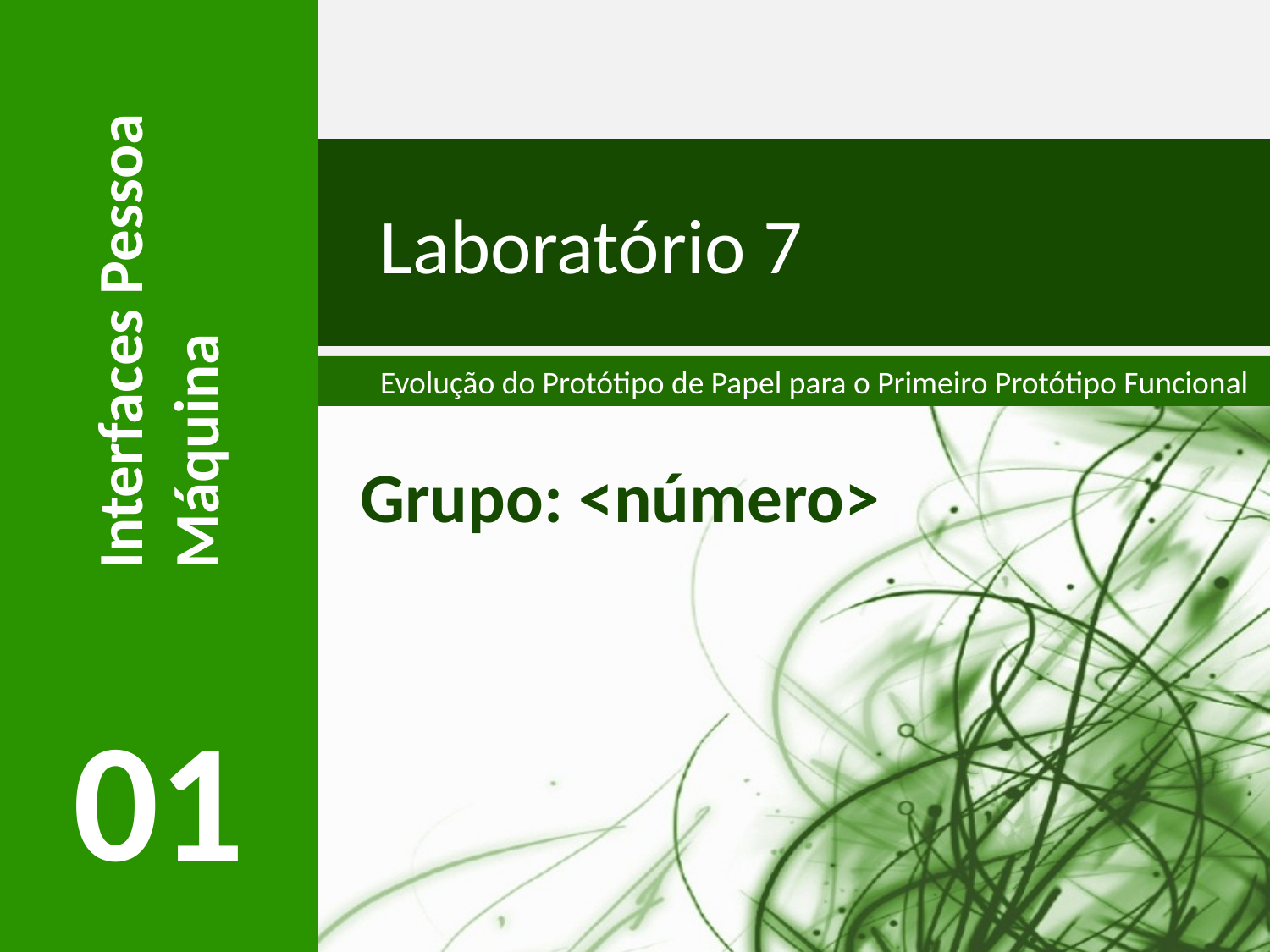

# Laboratório 7
Evolução do Protótipo de Papel para o Primeiro Protótipo Funcional
Grupo: <número>
01